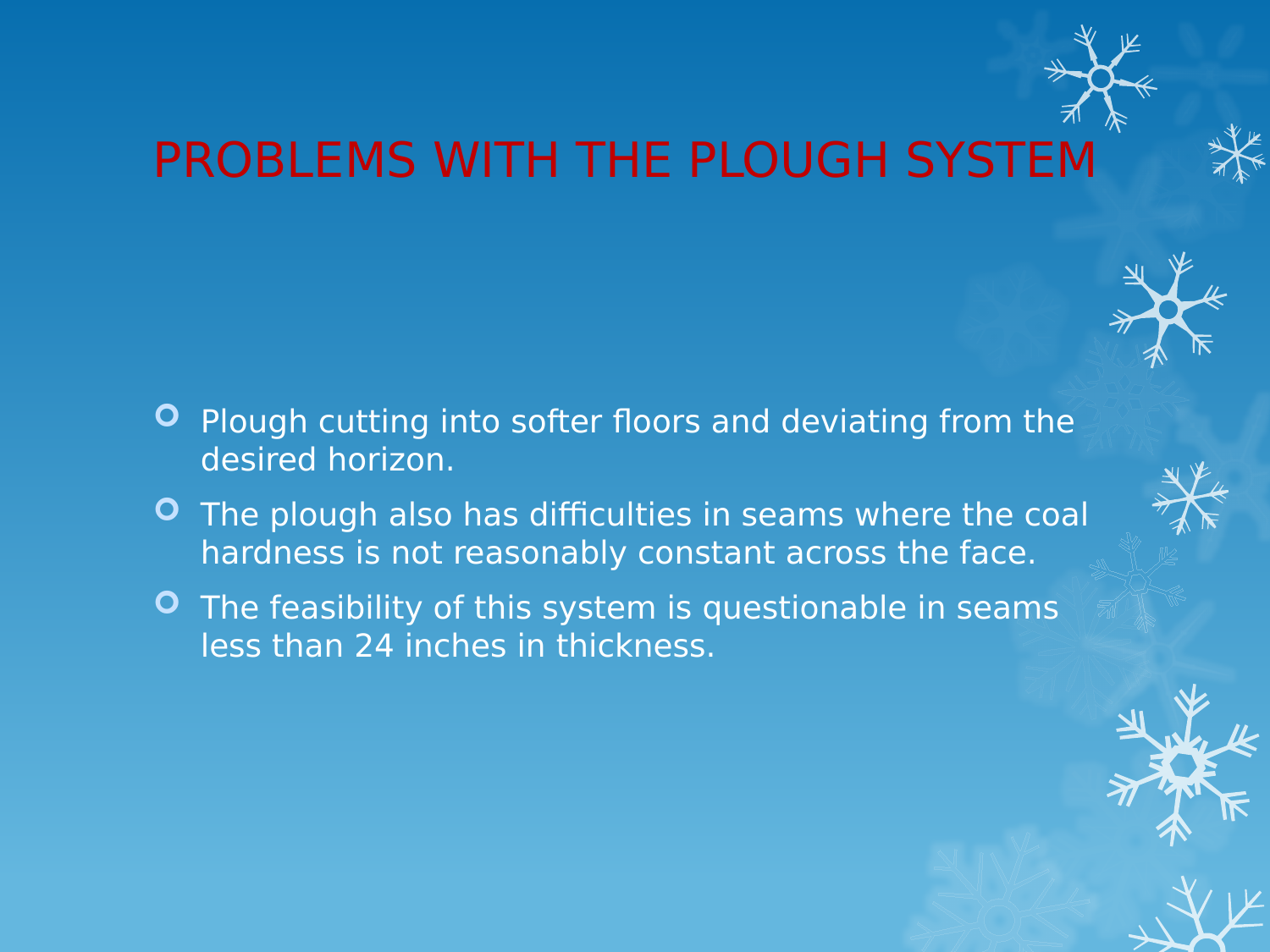

# PROBLEMS WITH THE PLOUGH SYSTEM
Plough cutting into softer floors and deviating from the desired horizon.
The plough also has difficulties in seams where the coal hardness is not reasonably constant across the face.
The feasibility of this system is questionable in seams less than 24 inches in thickness.